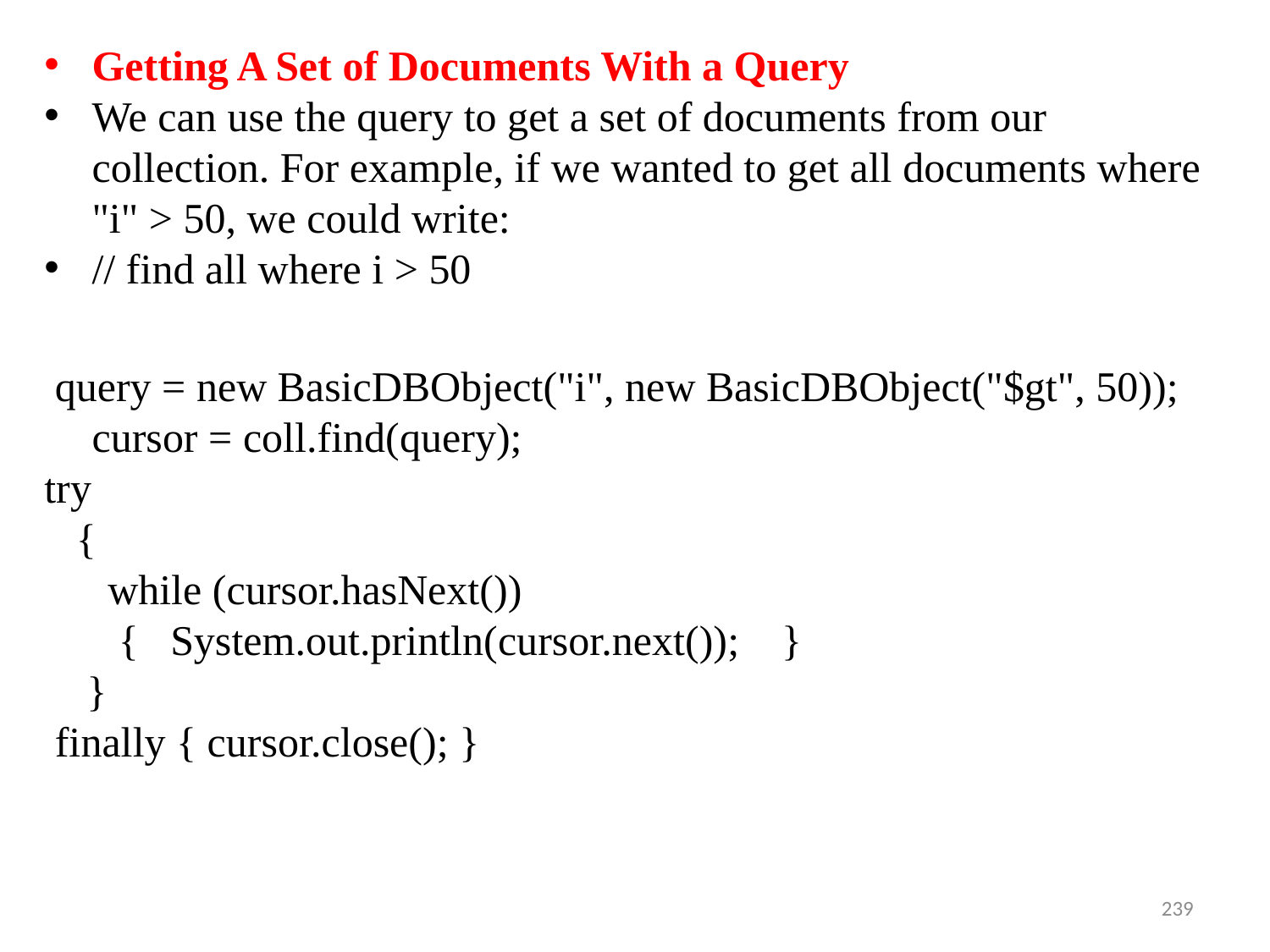

Getting A Set of Documents With a Query
We can use the query to get a set of documents from our collection. For example, if we wanted to get all documents where "i" > 50, we could write:
// find all where i > 50

 query = new BasicDBObject("i", new BasicDBObject("$gt", 50)); cursor = coll.find(query);
try
   {
      while (cursor.hasNext())
       {   System.out.println(cursor.next());    }
    }
 finally { cursor.close(); }

239